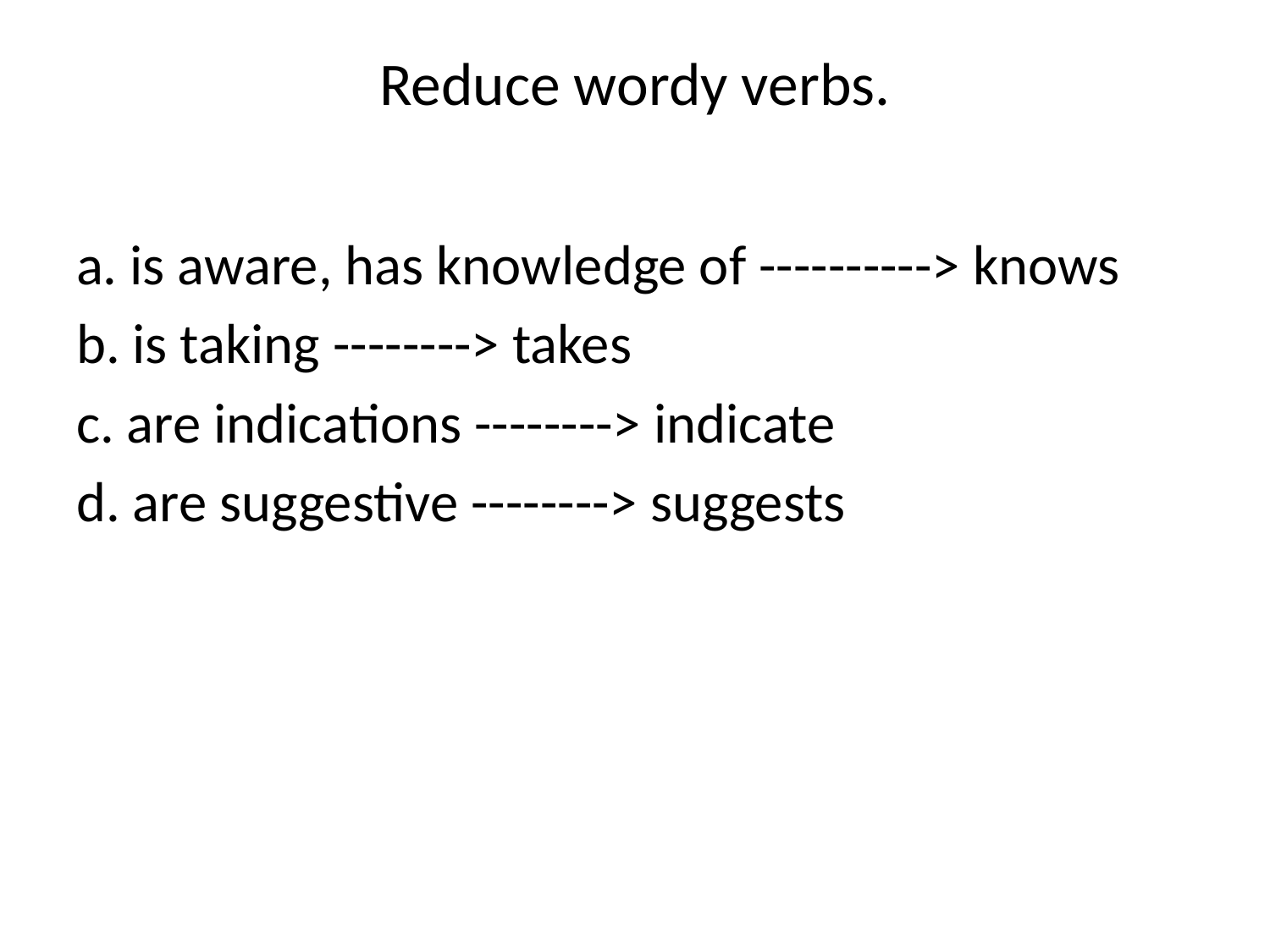

# Reduce wordy verbs.
a. is aware, has knowledge of ----------> knows
b. is taking --------> takes
c. are indications --------> indicate
d. are suggestive --------> suggests